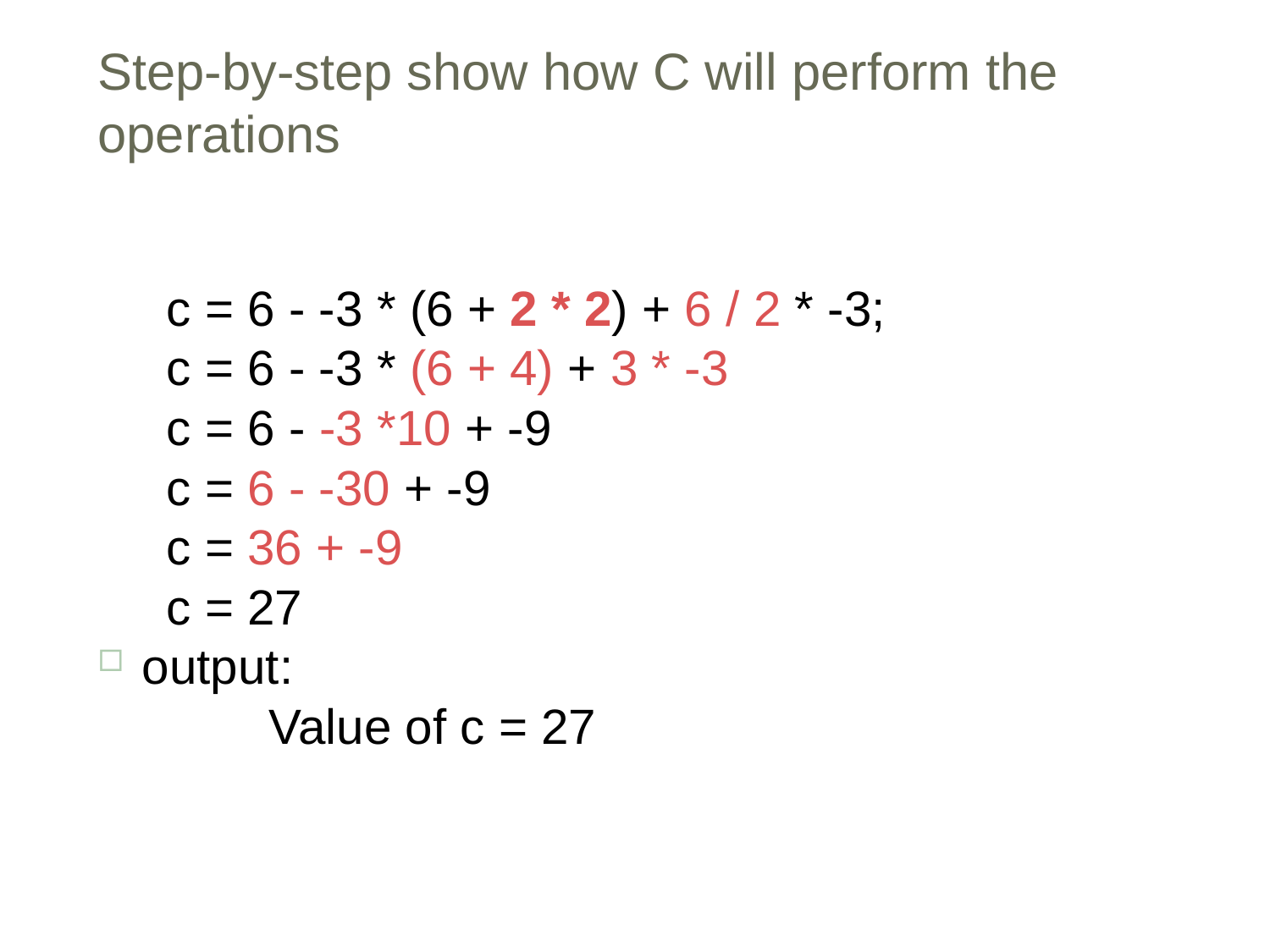

# Step-by-step show how C will perform the operations
38

     c = 6 - -3 * (6 + 2 * 2) + 6 / 2 * -3;
     c = 6 - -3 * (6 + 4) + 3 * -3
     c = 6 - -3 *10 + -9
     c = 6 - -30 + -9
     c = 36 + -9
     c = 27
output:
		Value of c = 27